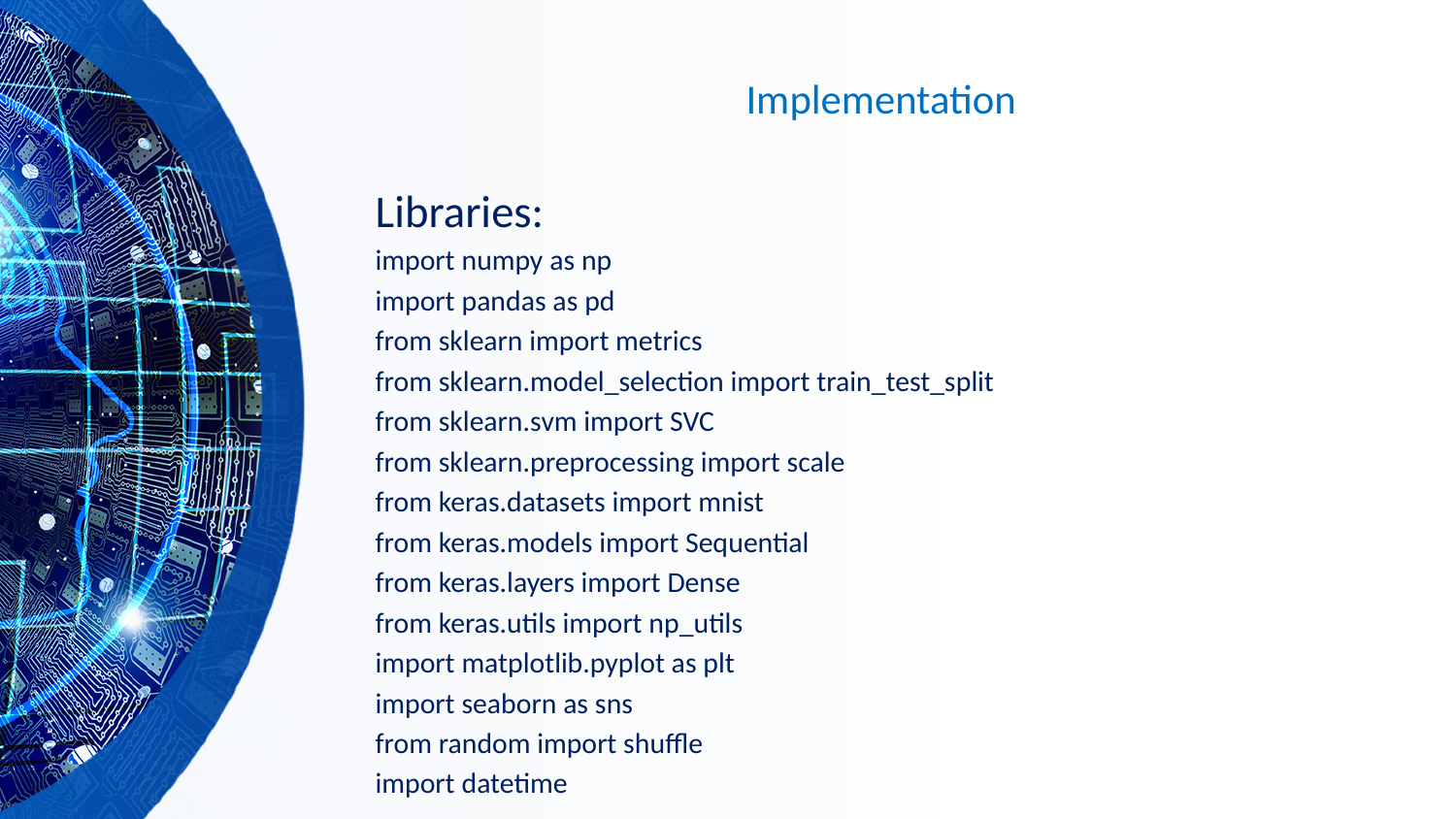

# Implementation
Libraries:
import numpy as np
import pandas as pd
from sklearn import metrics
from sklearn.model_selection import train_test_split
from sklearn.svm import SVC
from sklearn.preprocessing import scale
from keras.datasets import mnist
from keras.models import Sequential
from keras.layers import Dense
from keras.utils import np_utils
import matplotlib.pyplot as plt
import seaborn as sns
from random import shuffle
import datetime